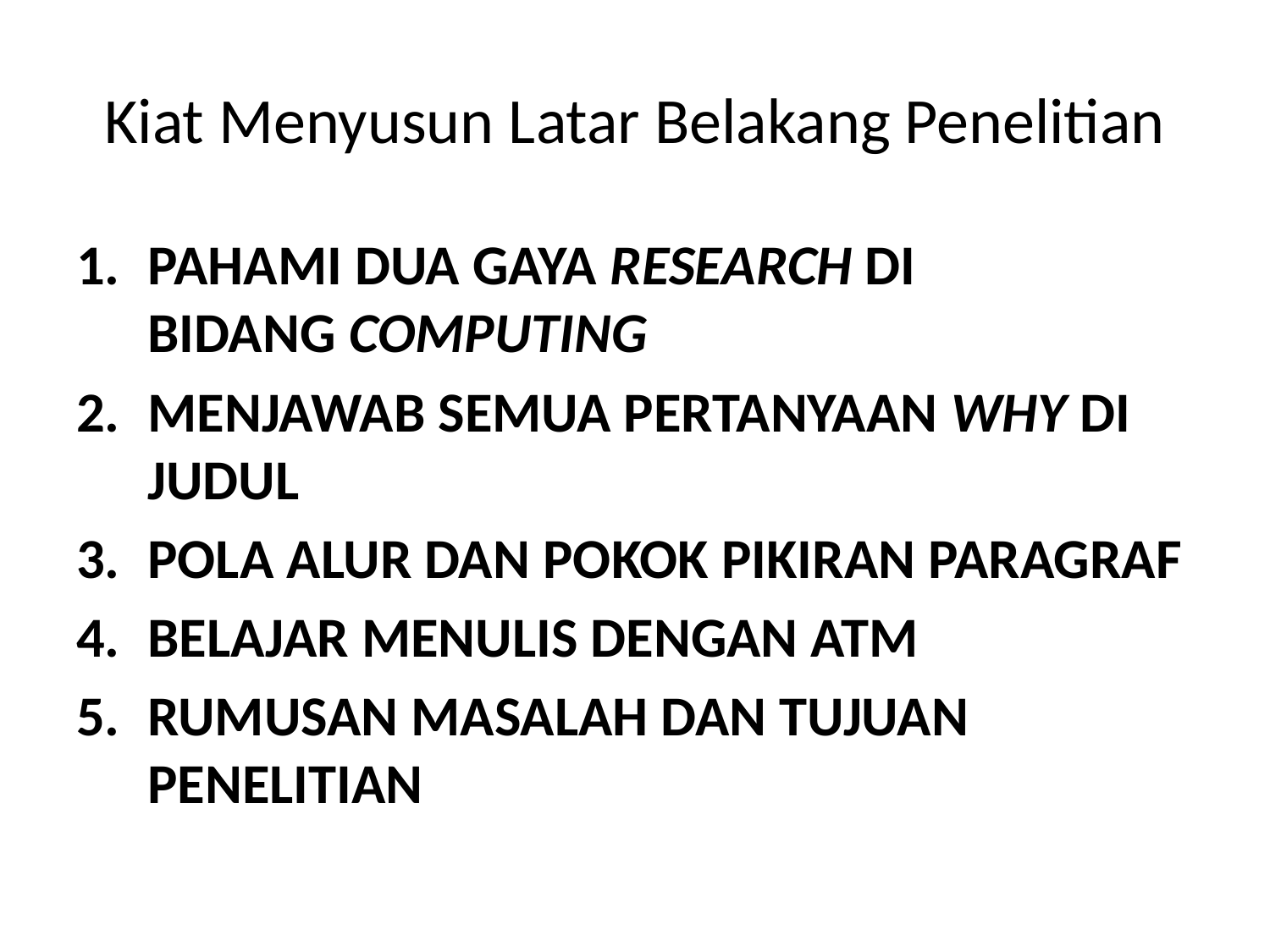

# Kiat Menyusun Latar Belakang Penelitian
PAHAMI DUA GAYA RESEARCH DI BIDANG COMPUTING
MENJAWAB SEMUA PERTANYAAN WHY DI JUDUL
POLA ALUR DAN POKOK PIKIRAN PARAGRAF
BELAJAR MENULIS DENGAN ATM
RUMUSAN MASALAH DAN TUJUAN PENELITIAN